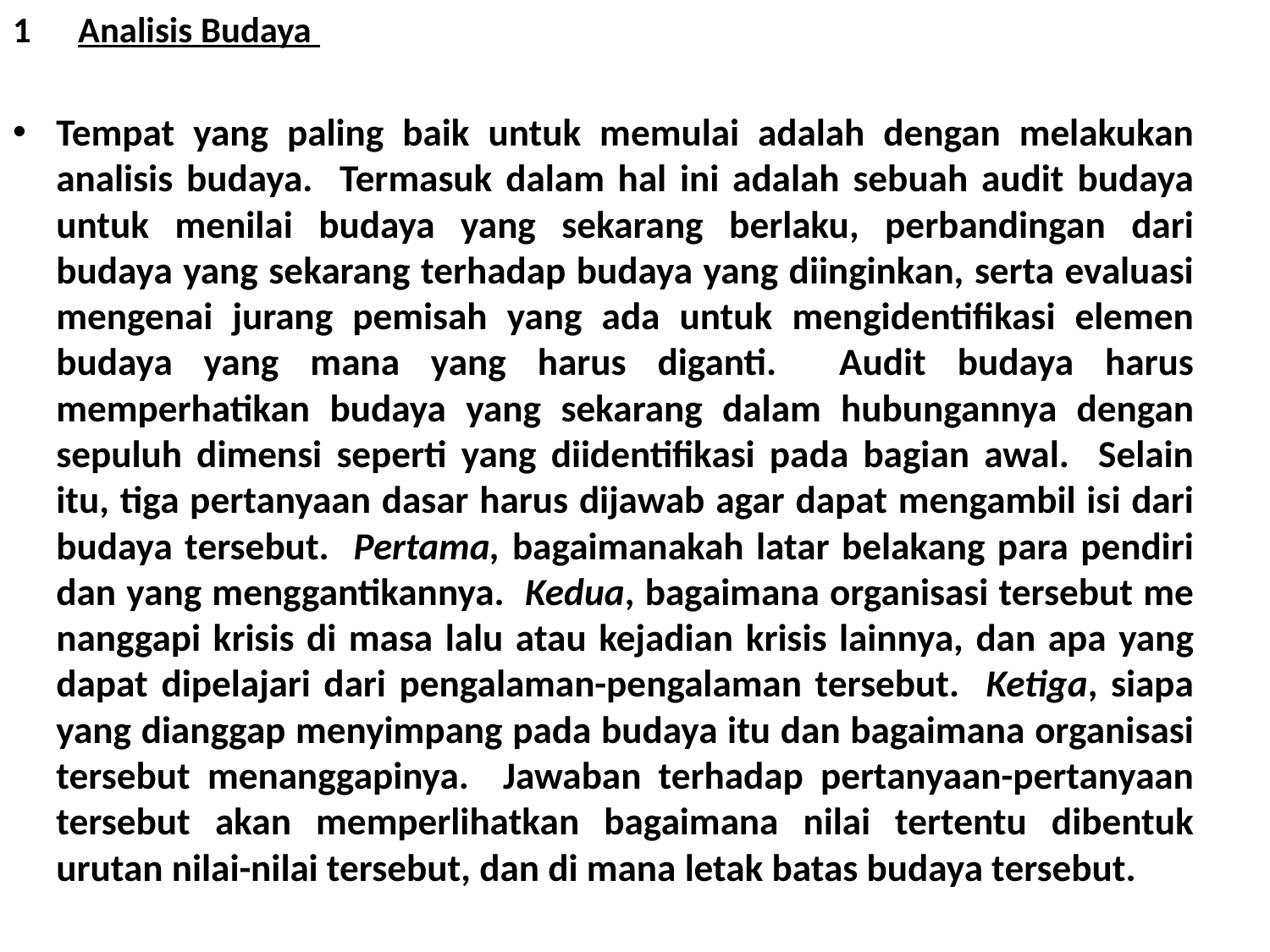

Analisis Budaya

Tempat yang paling baik untuk memulai adalah dengan melakukan analisis budaya.  Terma­suk dalam hal ini adalah sebuah audit budaya untuk menilai budaya yang sekarang berlaku, perbandingan dari budaya yang sekarang terhadap budaya yang diinginkan, serta evaluasi mengenai jurang pemi­sah yang ada untuk mengidentifikasi elemen budaya yang mana yang harus diganti.  Audit budaya harus memperhatikan budaya yang sekarang dalam hubungannya dengan sepuluh dimensi seperti yang diidentifikasi pa­da bagian awal.  Selain itu, tiga per­tanyaan dasar harus dijawab agar dapat mengambil isi dari budaya tersebut.  Pertama, bagaimanakah latar belakang para pendiri dan yang menggantikannya.  Kedua, bagaimana organisasi tersebut me­nanggapi krisis di masa lalu atau kejadian krisis lainnya, dan apa yang dapat dipelajari dari pengalaman-pengalaman tersebut.  Ketiga, siapa yang dianggap menyimpang pada budaya itu dan bagaimana organi­sasi tersebut menanggapinya.  Jawaban terhadap pertanyaan-perta­nyaan tersebut akan memperlihatkan bagaimana nilai tertentu di­bentuk urutan nilai-nilai tersebut, dan di mana letak batas budaya ter­sebut.